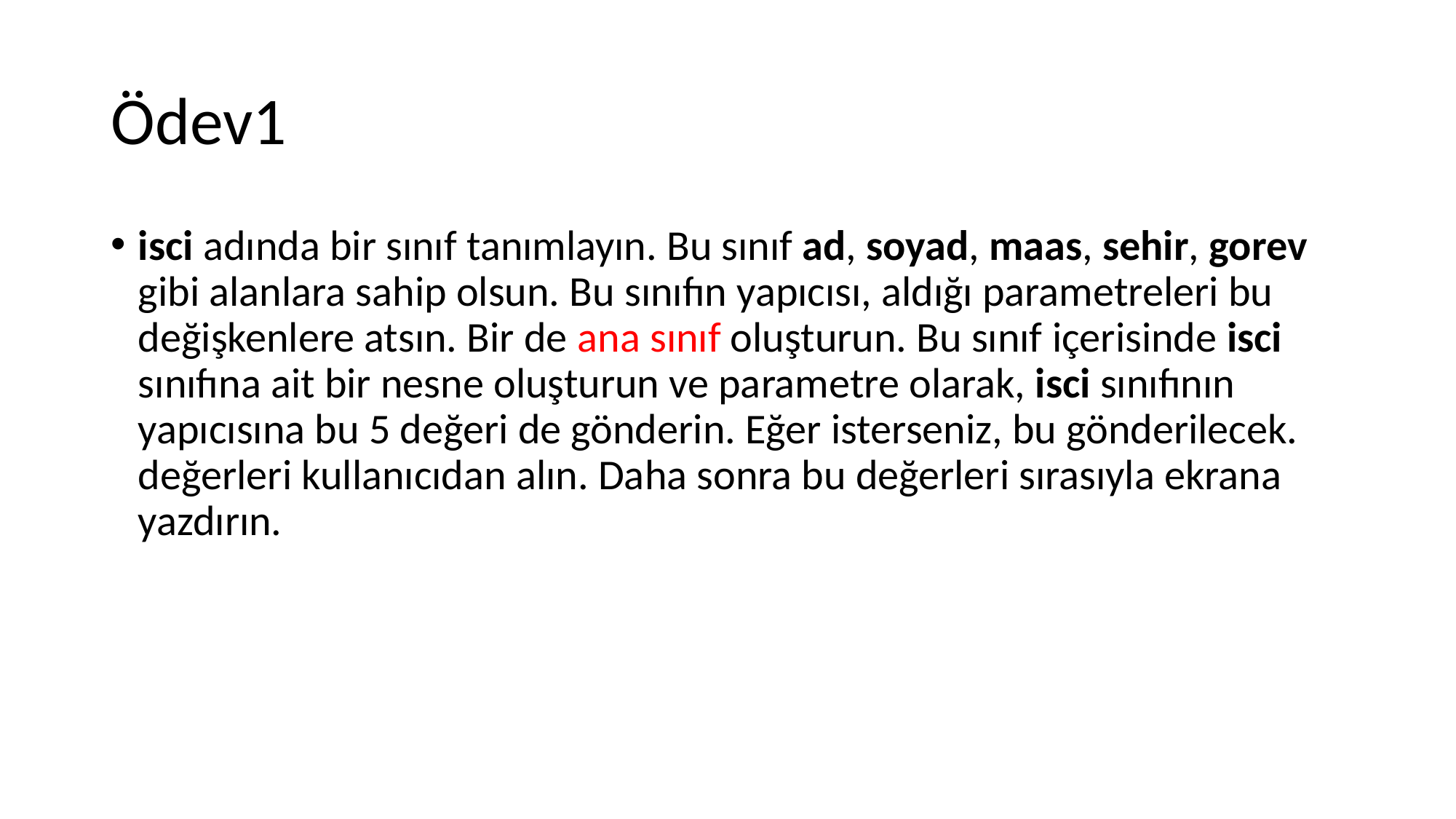

# Ödev1
isci adında bir sınıf tanımlayın. Bu sınıf ad, soyad, maas, sehir, gorev gibi alanlara sahip olsun. Bu sınıfın yapıcısı, aldığı parametreleri bu değişkenlere atsın. Bir de ana sınıf oluşturun. Bu sınıf içerisinde isci sınıfına ait bir nesne oluşturun ve parametre olarak, isci sınıfının yapıcısına bu 5 değeri de gönderin. Eğer isterseniz, bu gönderilecek. değerleri kullanıcıdan alın. Daha sonra bu değerleri sırasıyla ekrana yazdırın.